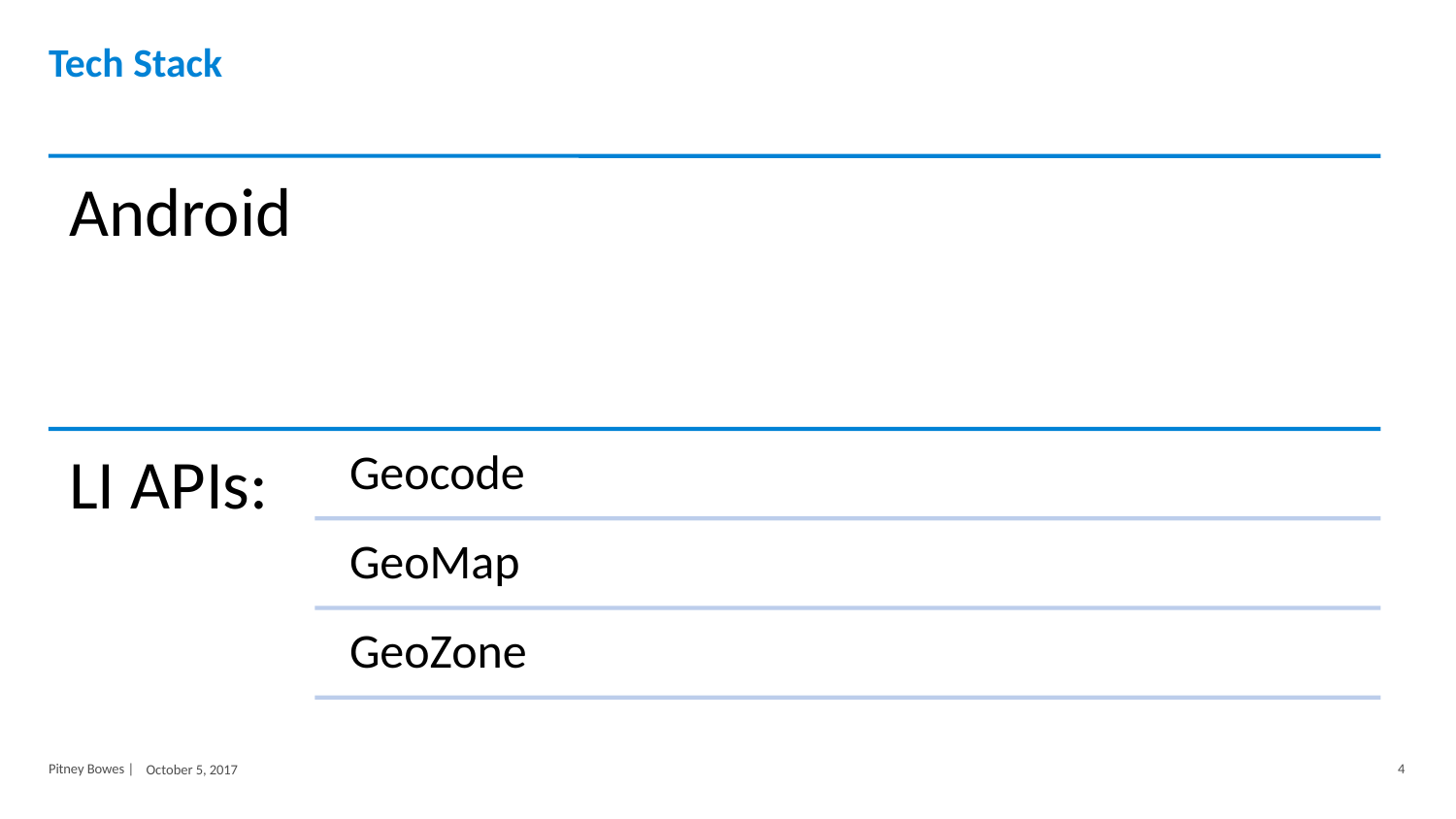

# Tech Stack
Android
LI APIs:
Geocode
GeoMap
GeoZone
Pitney Bowes |
4
October 5, 2017